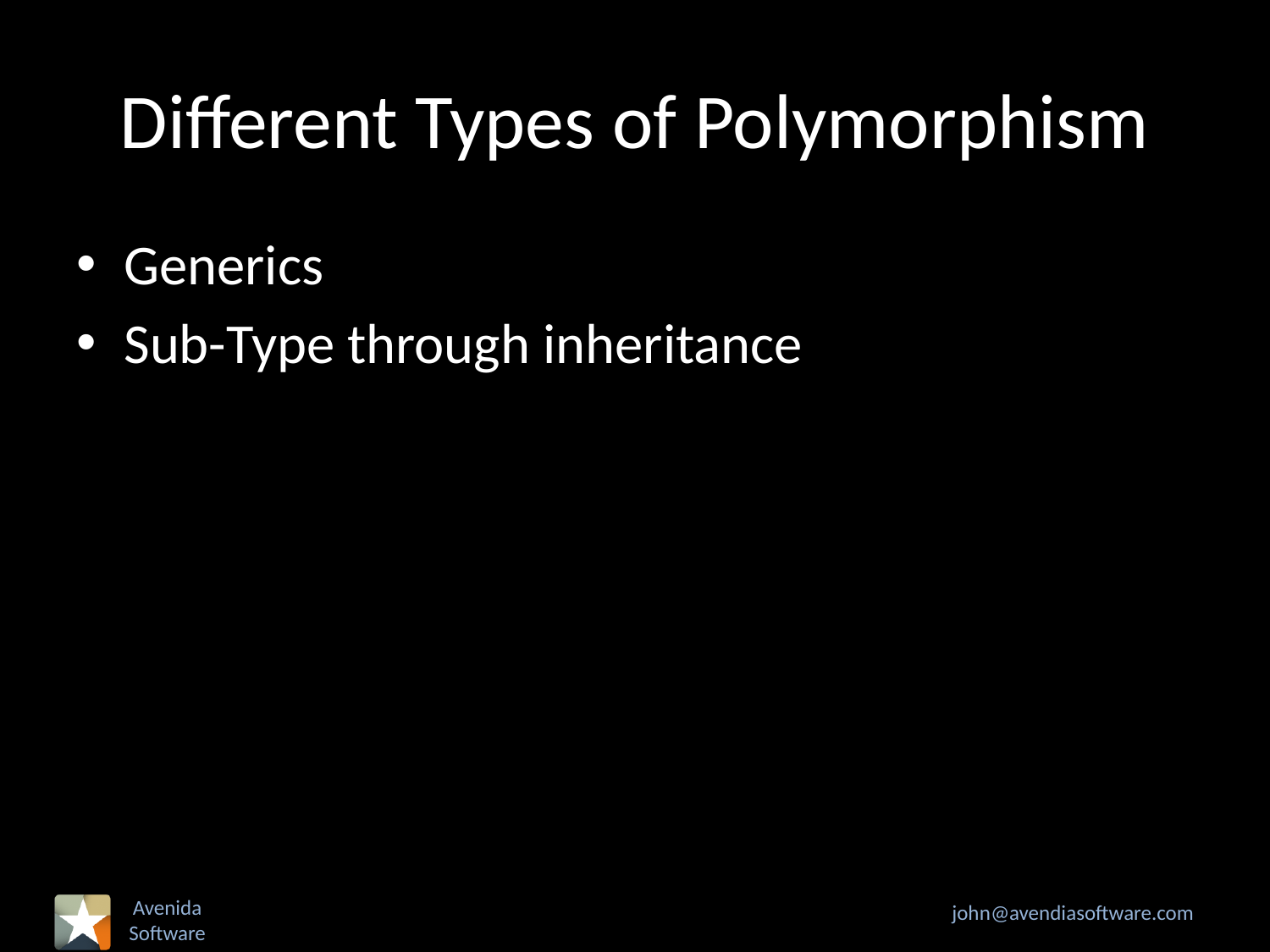

# Different Types of Polymorphism
Generics
Sub-Type through inheritance